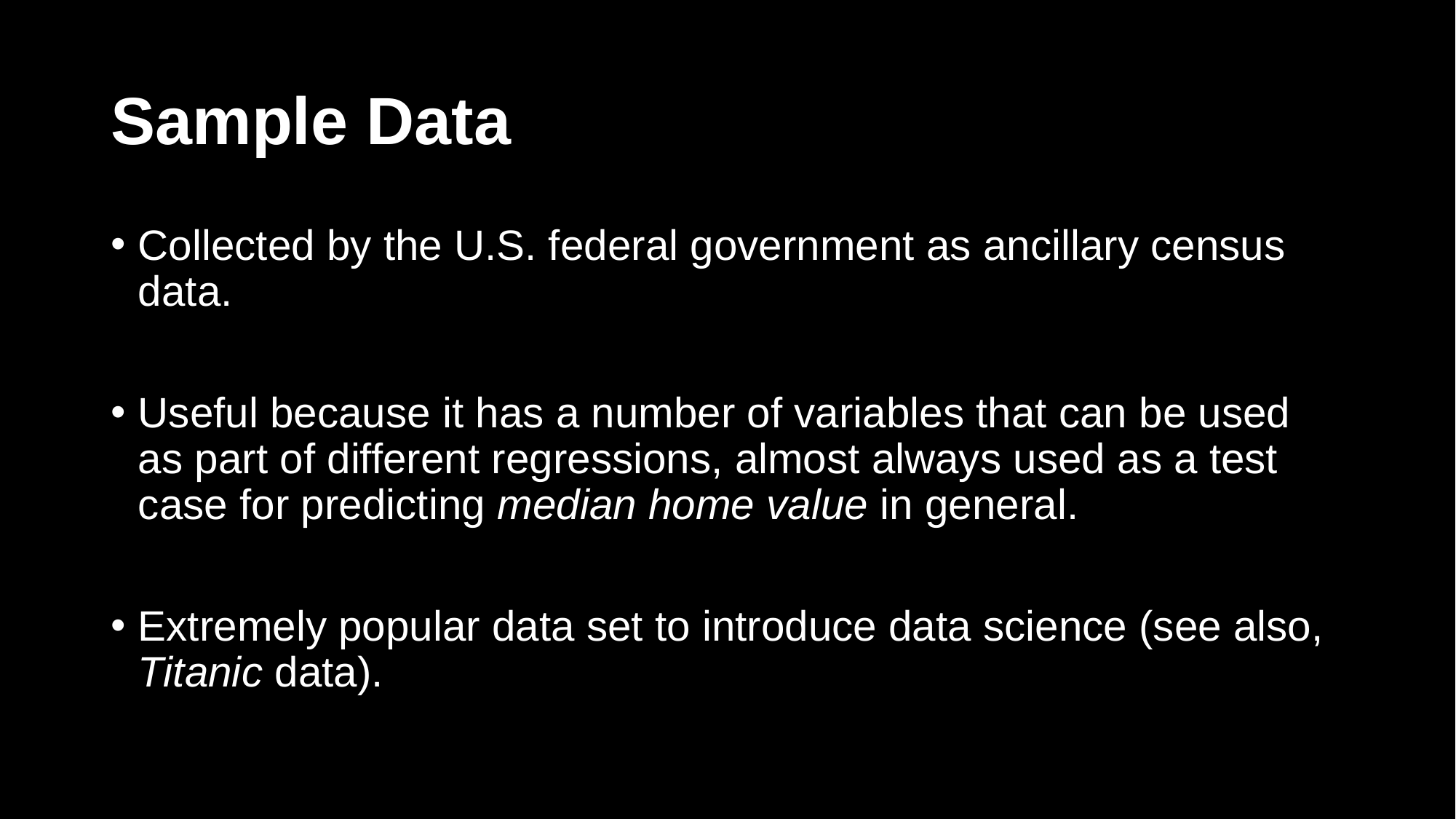

# Sample Data
Collected by the U.S. federal government as ancillary census data.

Useful because it has a number of variables that can be used as part of different regressions, almost always used as a test case for predicting median home value in general.

Extremely popular data set to introduce data science (see also, Titanic data).